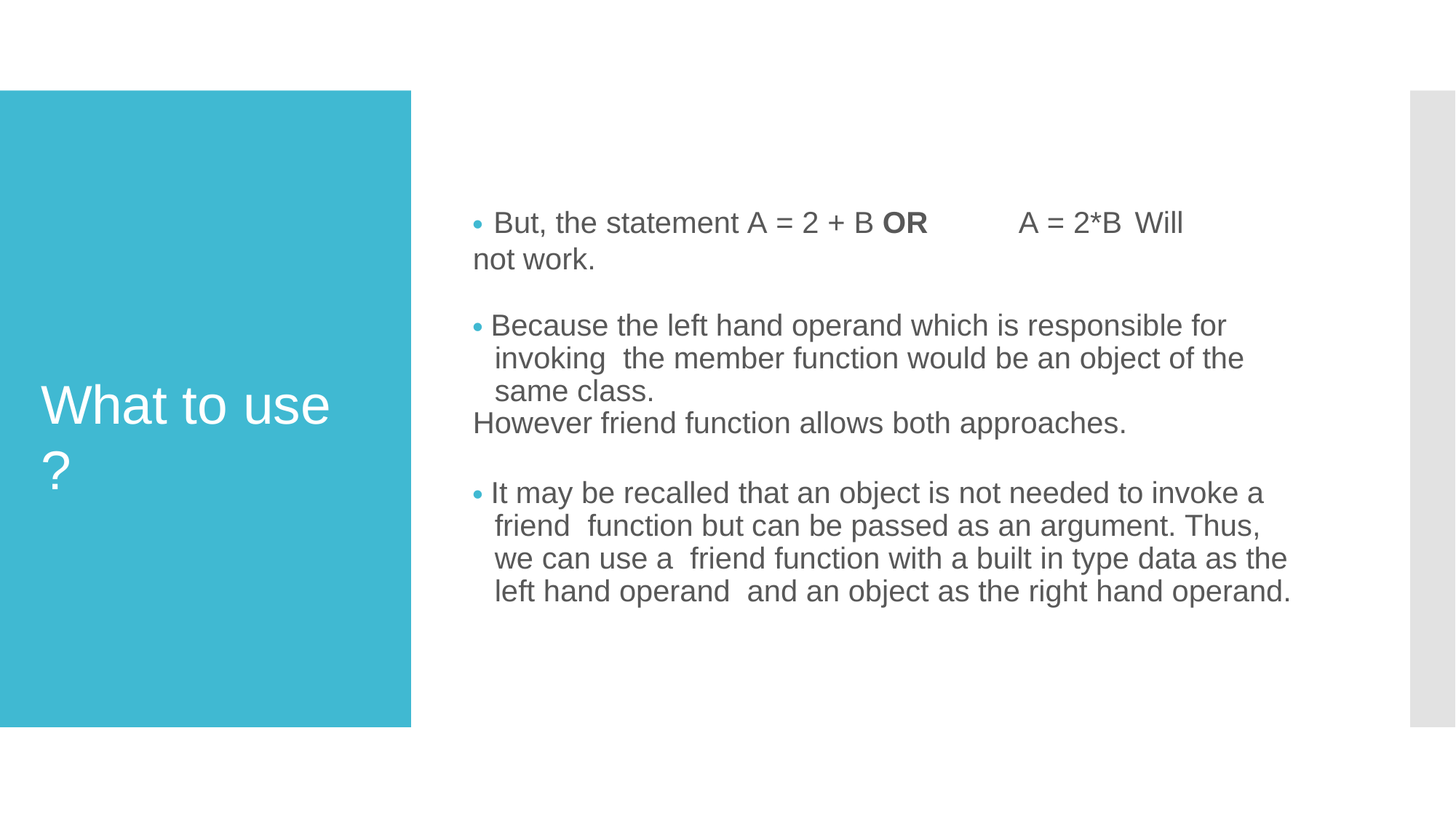

# 🞄 But, the statement A = 2 + B OR	A = 2*B Will not work.
🞄 Because the left hand operand which is responsible for invoking  the member function would be an object of the same class.
However friend function allows both approaches.
What to use ?
🞄 It may be recalled that an object is not needed to invoke a friend  function but can be passed as an argument. Thus, we can use a  friend function with a built in type data as the left hand operand  and an object as the right hand operand.